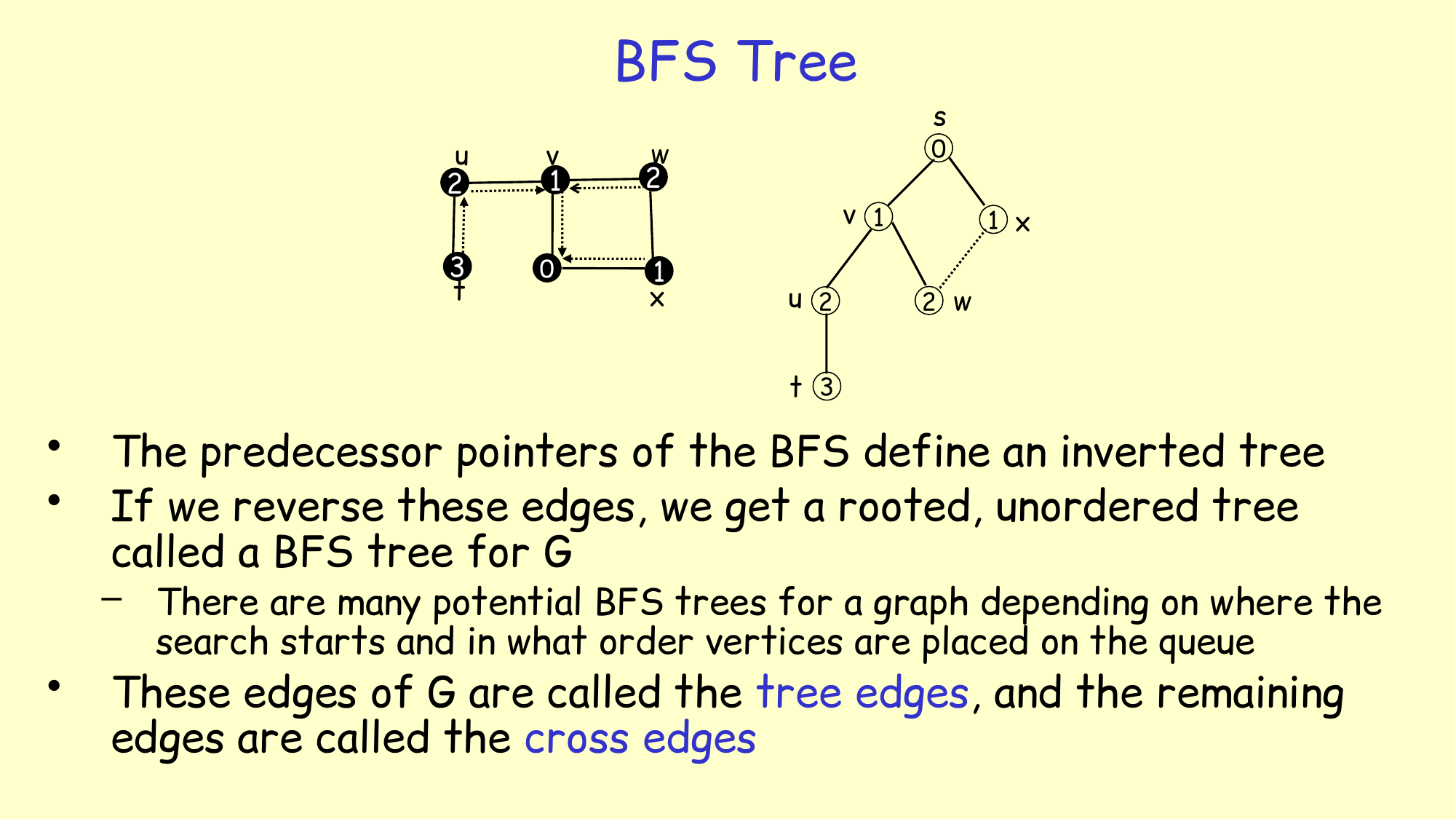

# BFS Tree
s
w
u
v
0

2
1
2

v

x
1
1

3
0
1

t

x
u
w
2
2

t
3
The predecessor pointers of the BFS define an inverted tree
If we reverse these edges, we get a rooted, unordered tree called a BFS tree for G
There are many potential BFS trees for a graph depending on where the search starts and in what order vertices are placed on the queue
These edges of G are called the tree edges, and the remaining edges are called the cross edges